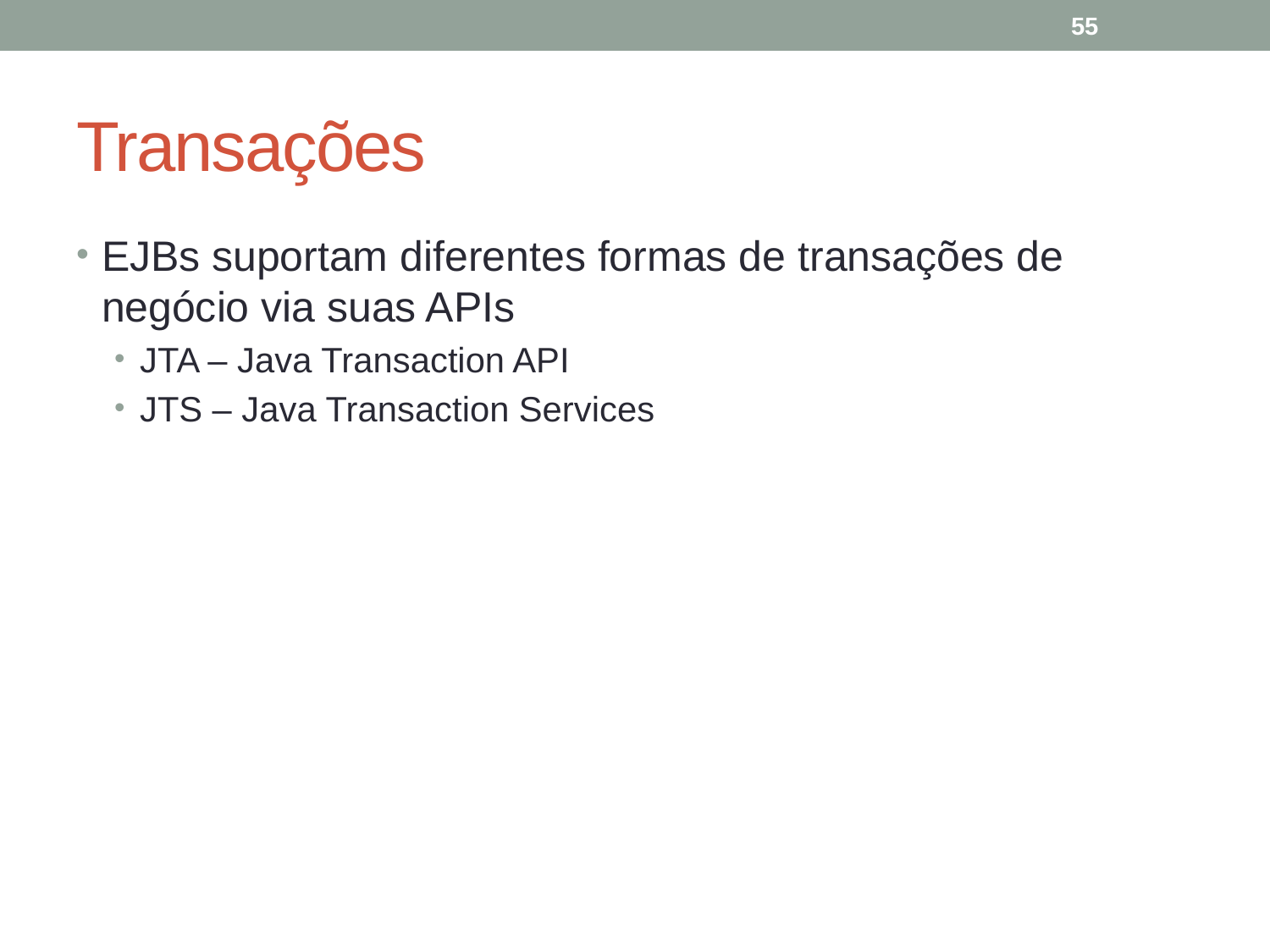

55
# Transações
EJBs suportam diferentes formas de transações de negócio via suas APIs
JTA – Java Transaction API
JTS – Java Transaction Services